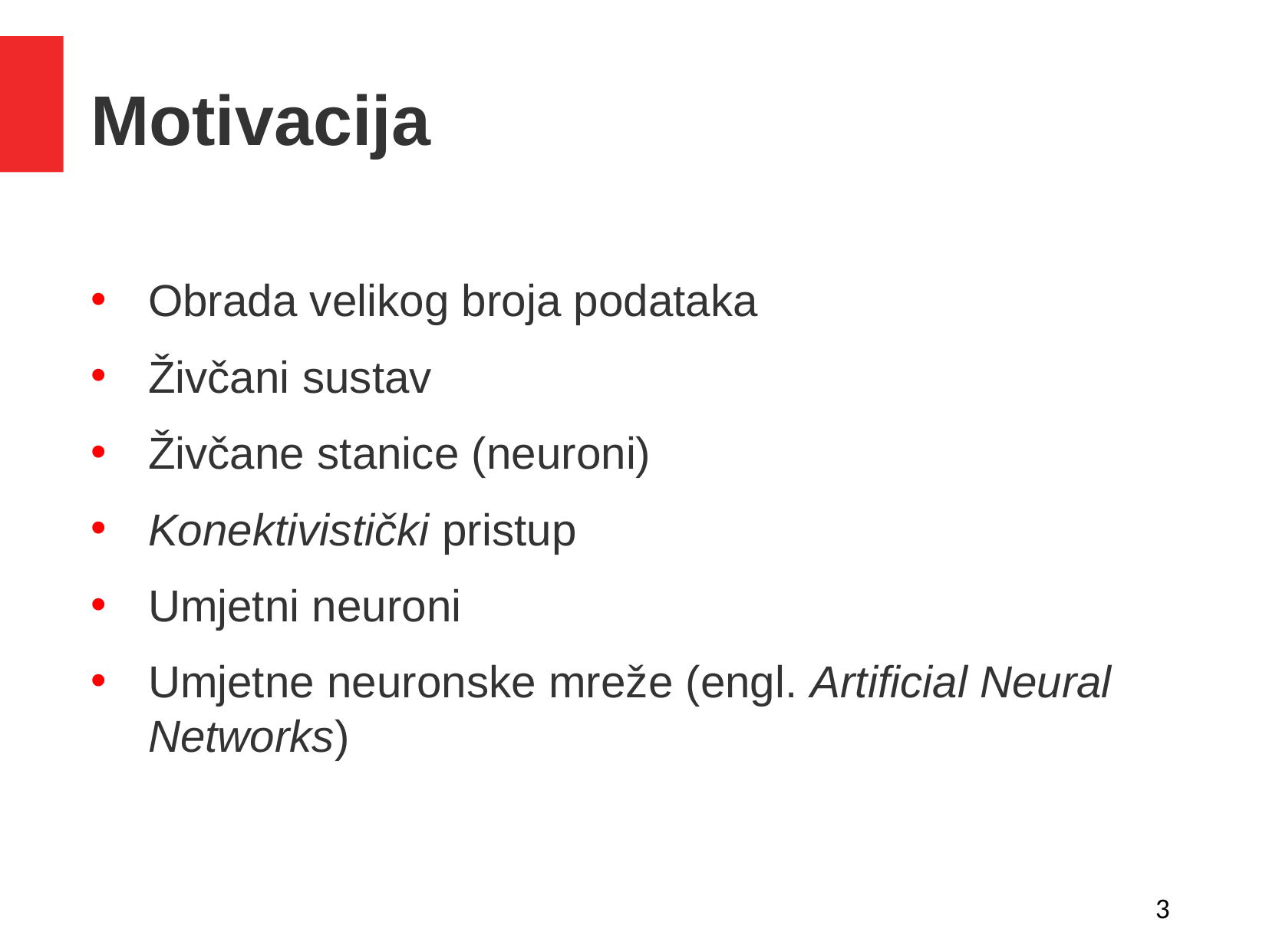

# Motivacija
Obrada velikog broja podataka
Živčani sustav
Živčane stanice (neuroni)
Konektivistički pristup
Umjetni neuroni
Umjetne neuronske mreže (engl. Artificial Neural Networks)

3